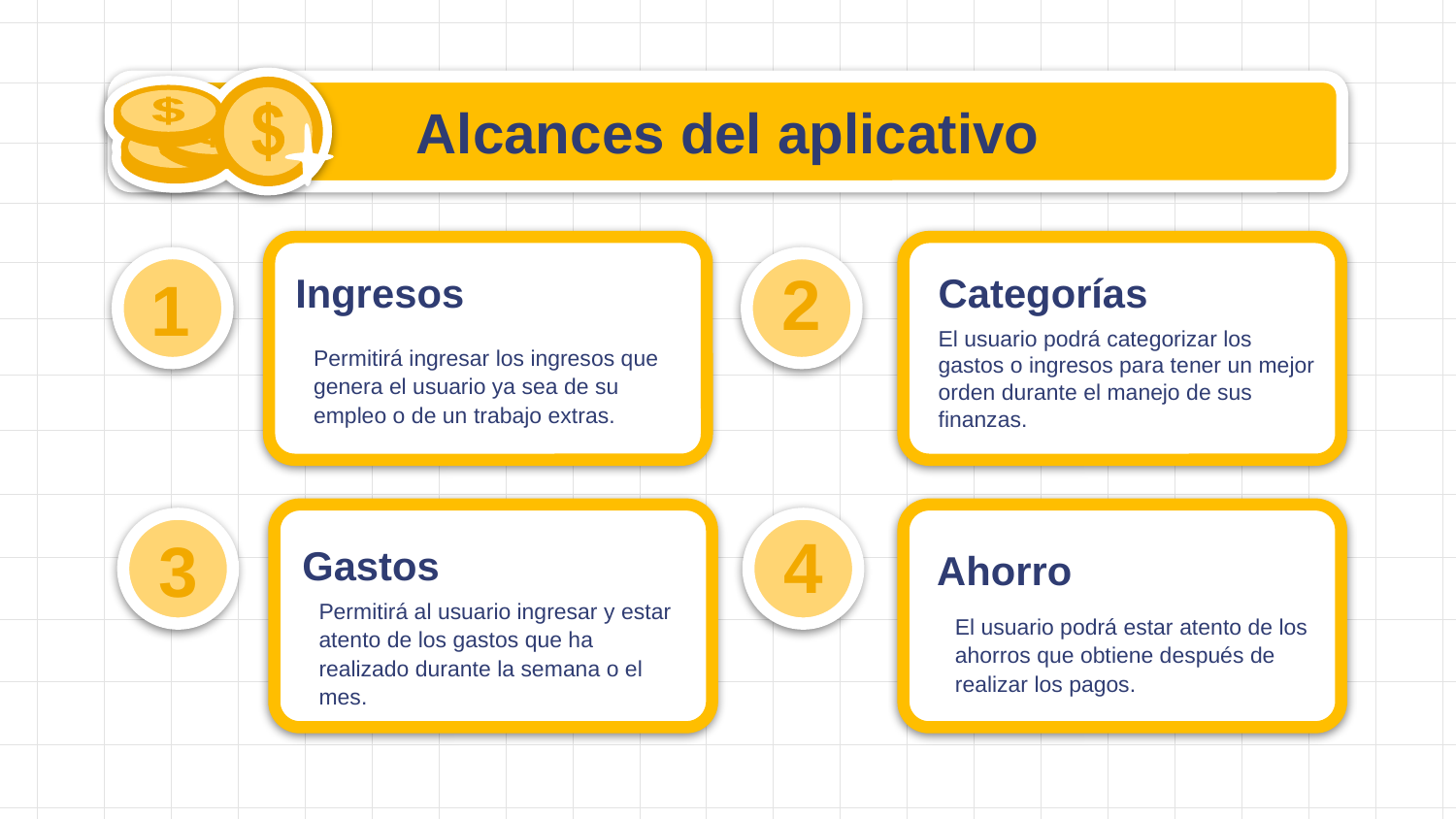

Alcances del aplicativo
# Ingresos
Categorías
2
1
Permitirá ingresar los ingresos que genera el usuario ya sea de su empleo o de un trabajo extras.
El usuario podrá categorizar los gastos o ingresos para tener un mejor orden durante el manejo de sus finanzas.
Gastos
4
3
Ahorro
Permitirá al usuario ingresar y estar atento de los gastos que ha realizado durante la semana o el mes.
El usuario podrá estar atento de los ahorros que obtiene después de realizar los pagos.